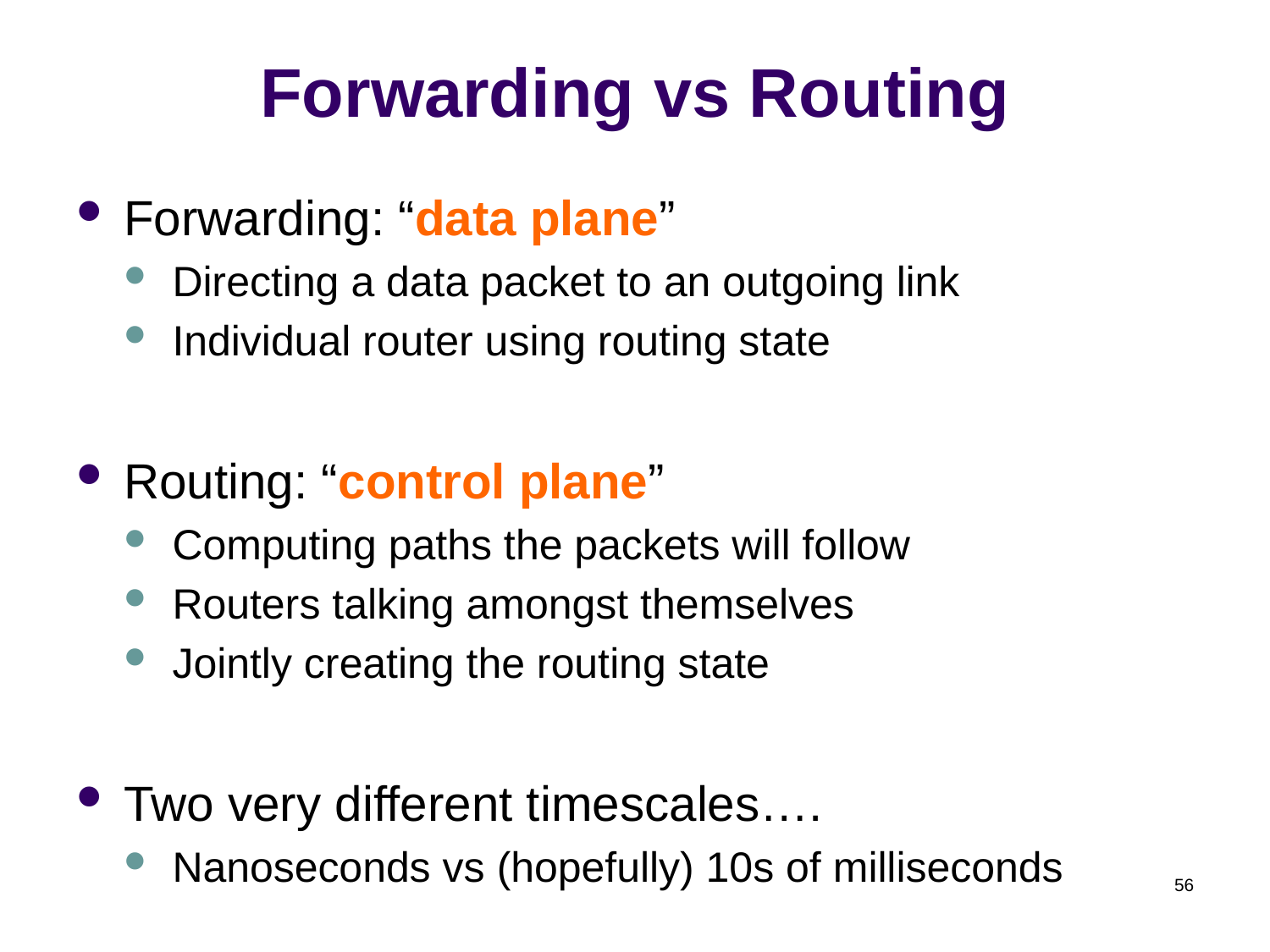

# Forwarding vs Routing
Forwarding: “data plane”
Directing a data packet to an outgoing link
Individual router using routing state

Routing: “control plane”
Computing paths the packets will follow
Routers talking amongst themselves
Jointly creating the routing state

Two very different timescales….
Nanoseconds vs (hopefully) 10s of milliseconds
56